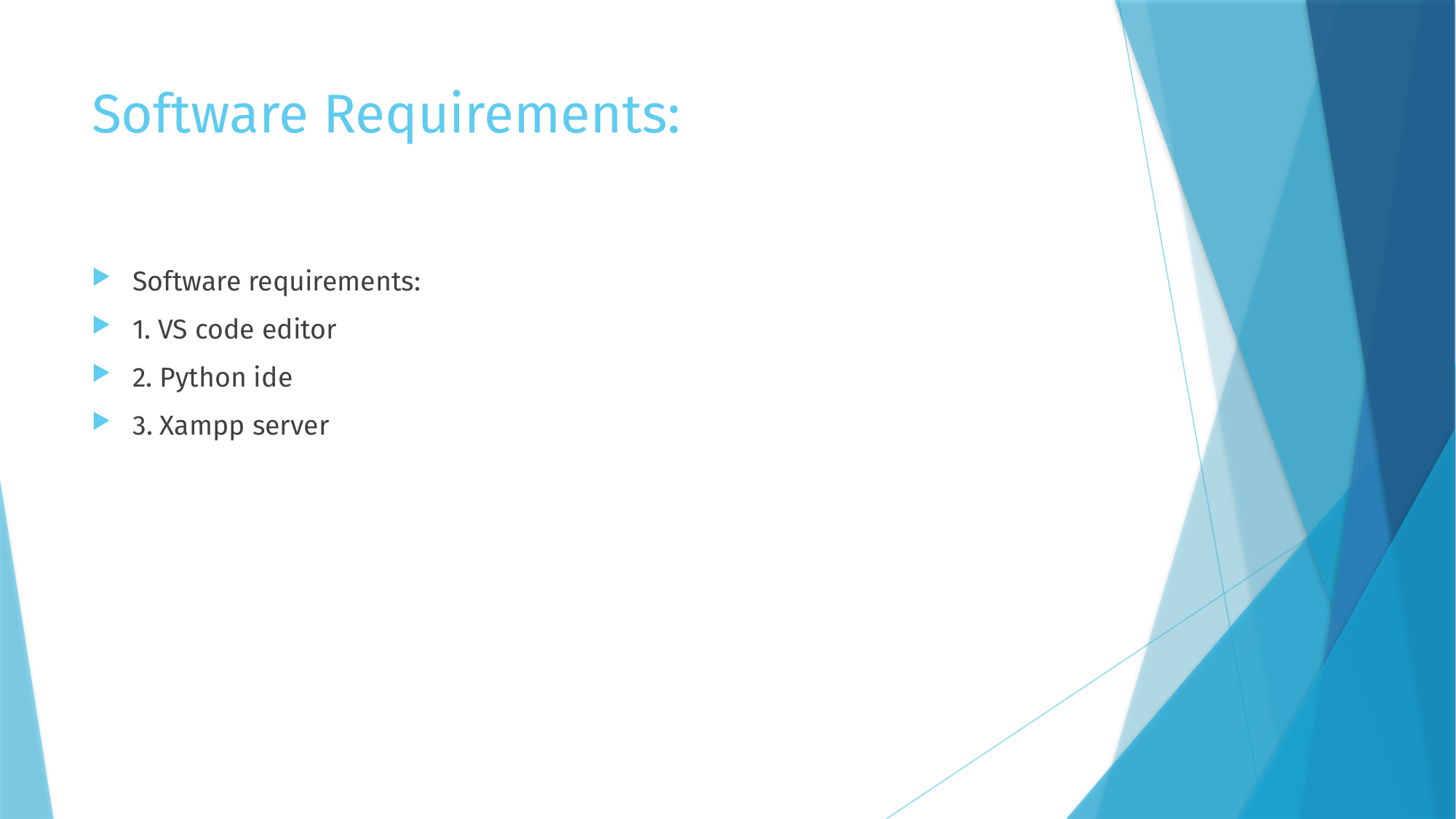

# Software Requirements:
Software requirements:
1. VS code editor
2. Python ide
3. Xampp server